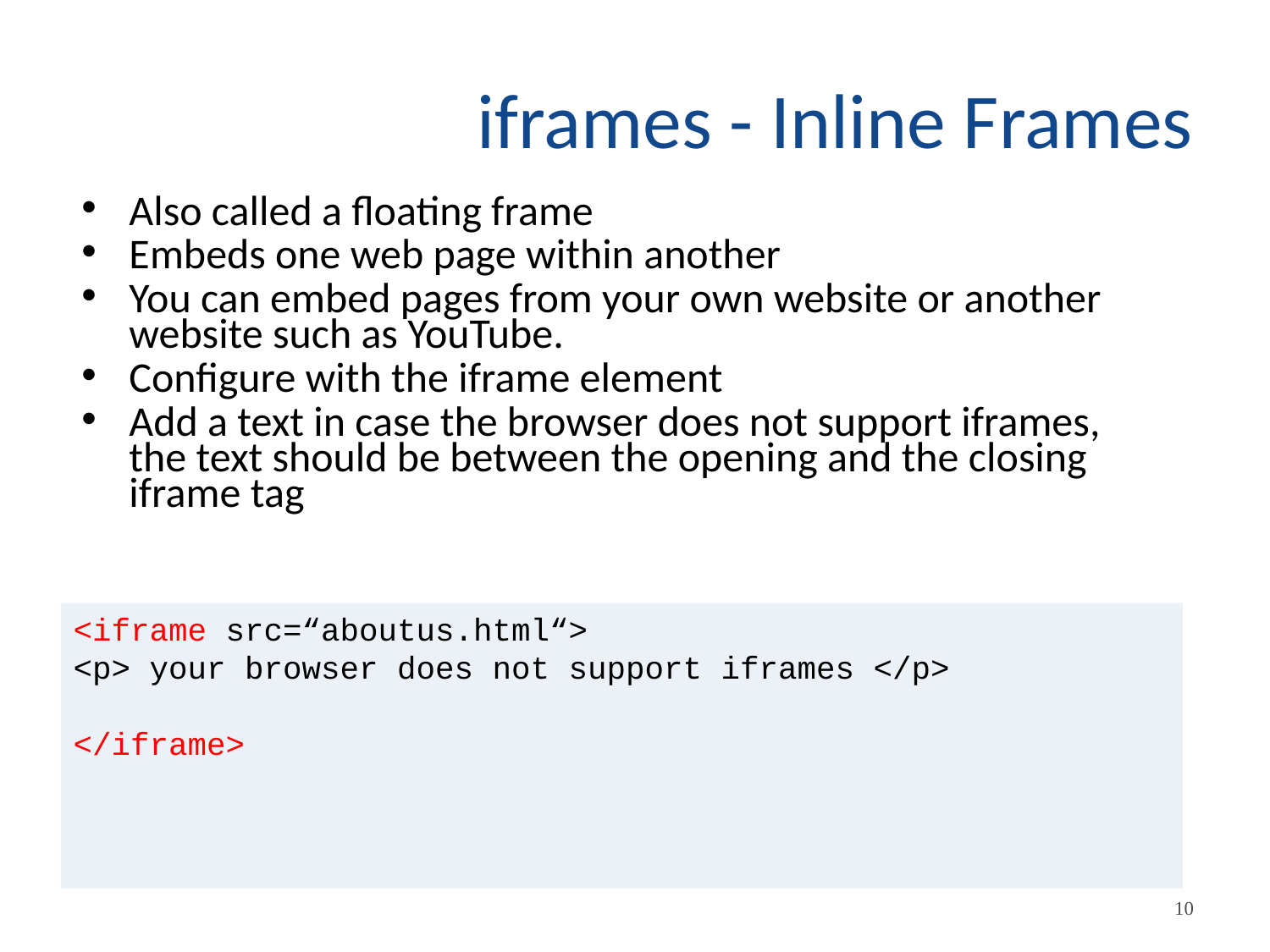

# iframes - Inline Frames
Also called a floating frame
Embeds one web page within another
You can embed pages from your own website or another website such as YouTube.
Configure with the iframe element
Add a text in case the browser does not support iframes, the text should be between the opening and the closing iframe tag
<iframe src=“aboutus.html“>
<p> your browser does not support iframes </p>

</iframe>
10